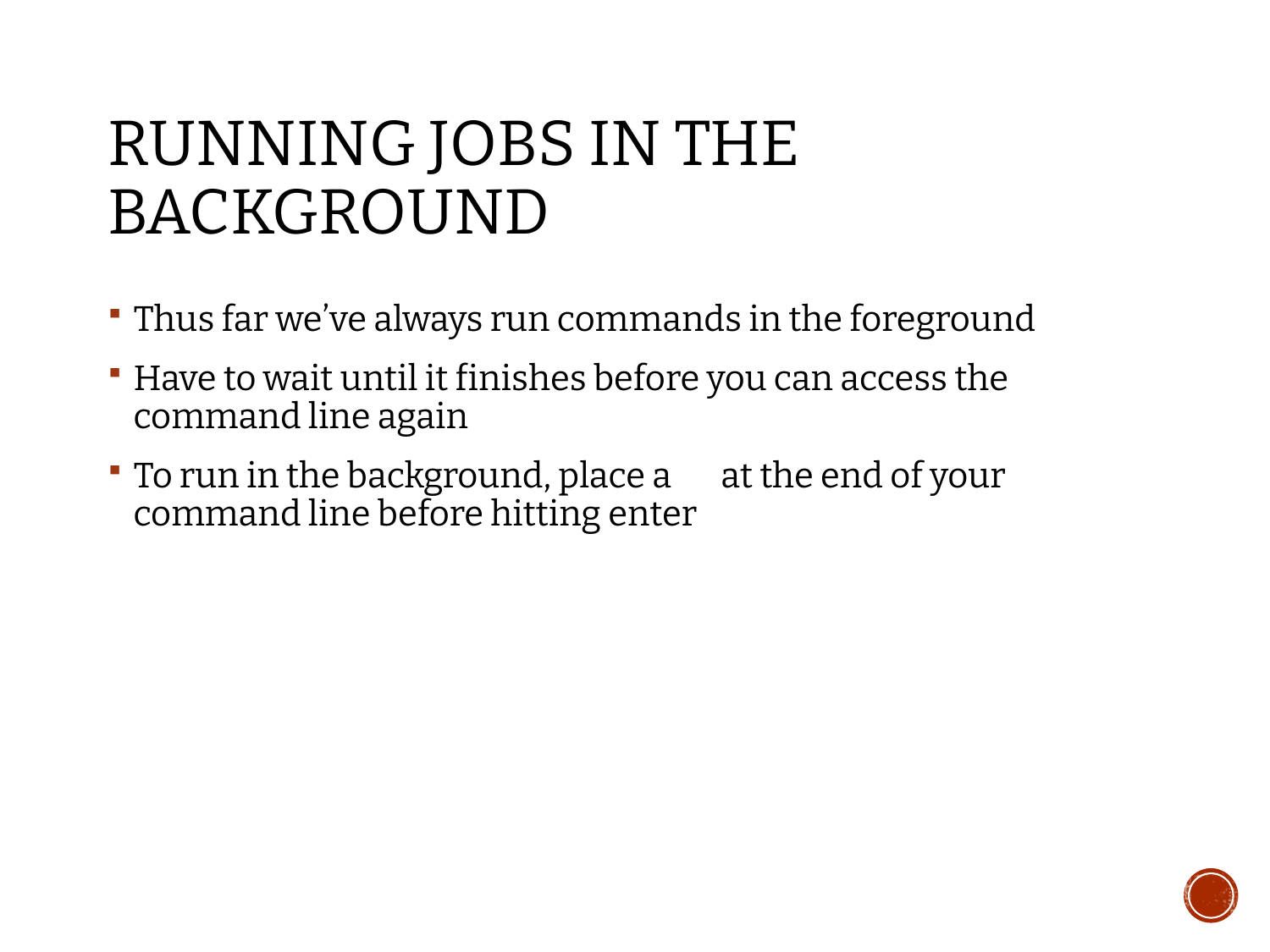

# Running Jobs in the Background
Thus far we’ve always run commands in the foreground
Have to wait until it finishes before you can access the command line again
To run in the background, place a & at the end of your command line before hitting enter